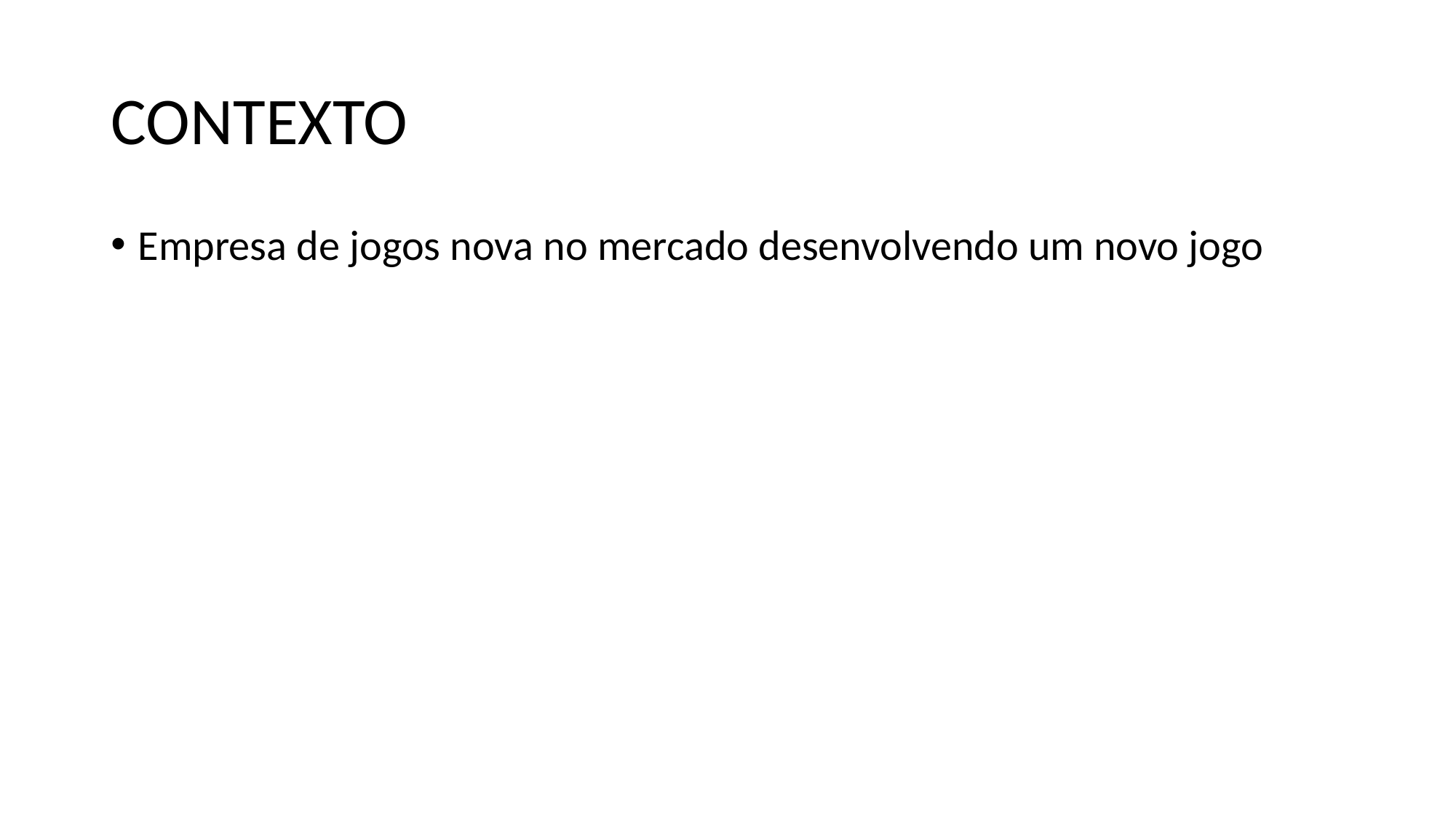

# CONTEXTO
Empresa de jogos nova no mercado desenvolvendo um novo jogo